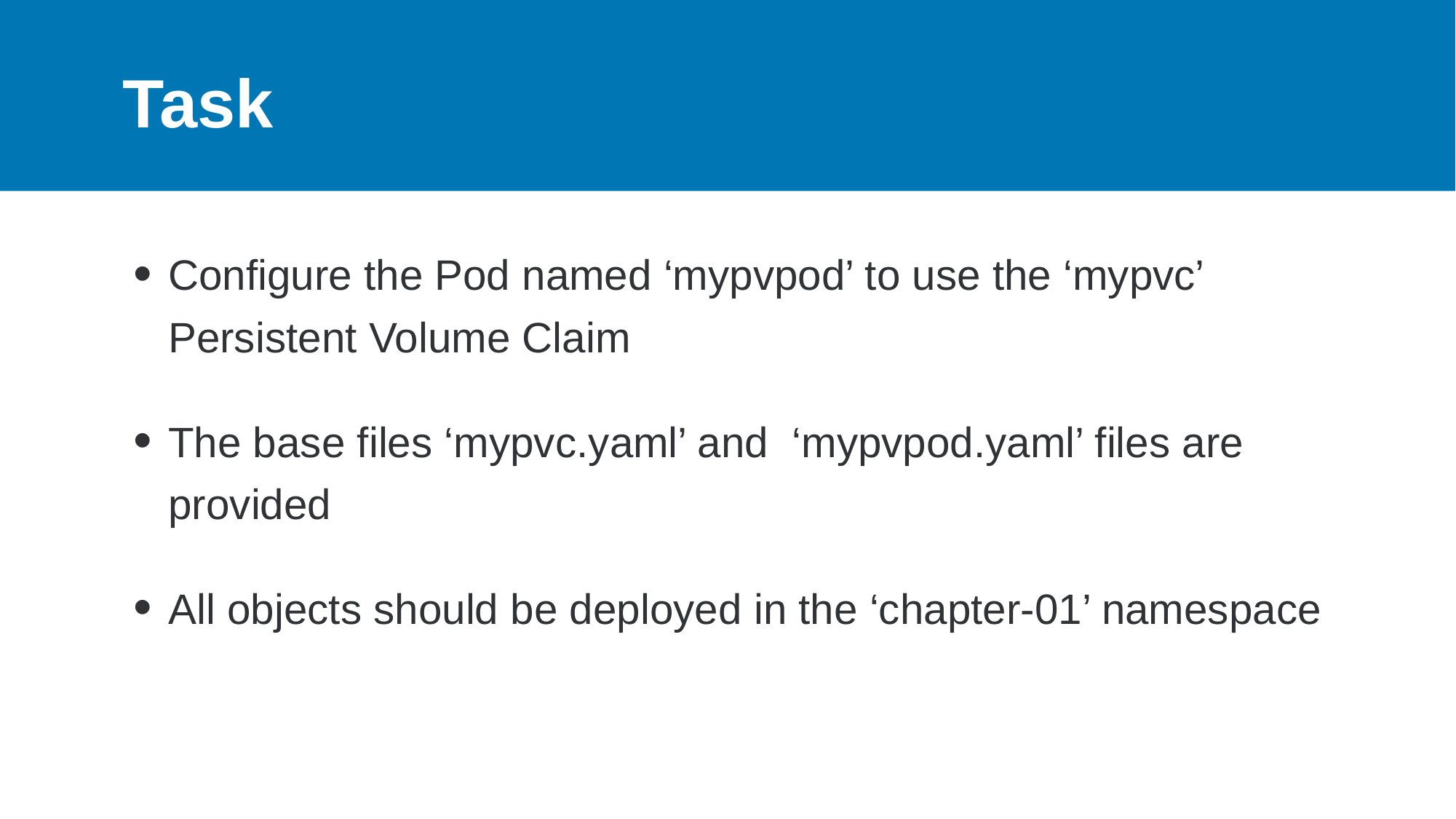

# Task
Configure the Pod named ‘mypvpod’ to use the ‘mypvc’ Persistent Volume Claim
The base files ‘mypvc.yaml’ and  ‘mypvpod.yaml’ files are provided
All objects should be deployed in the ‘chapter-01’ namespace